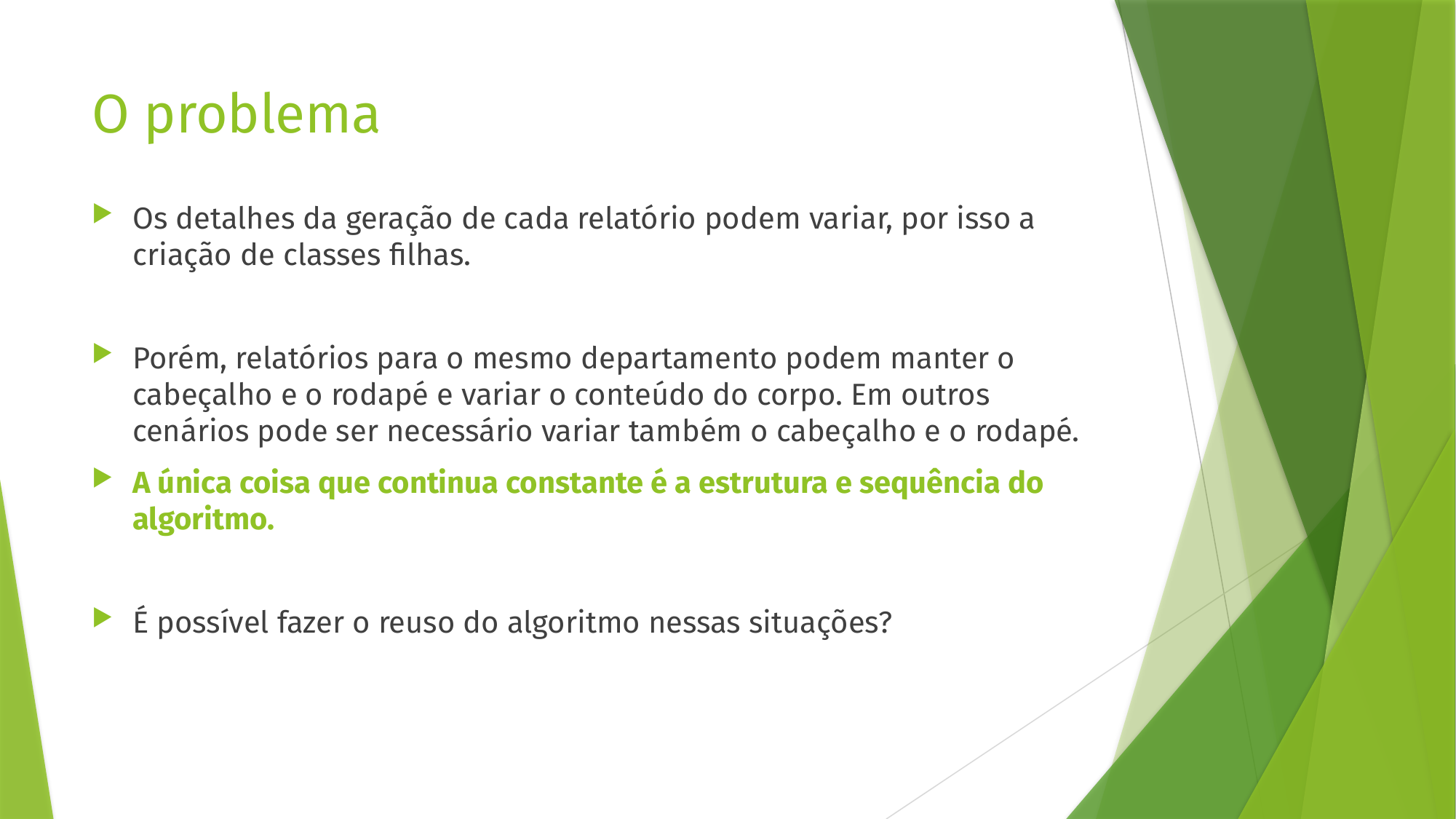

# O problema
Os detalhes da geração de cada relatório podem variar, por isso a criação de classes filhas.

Porém, relatórios para o mesmo departamento podem manter o cabeçalho e o rodapé e variar o conteúdo do corpo. Em outros cenários pode ser necessário variar também o cabeçalho e o rodapé.
A única coisa que continua constante é a estrutura e sequência do algoritmo.

É possível fazer o reuso do algoritmo nessas situações?